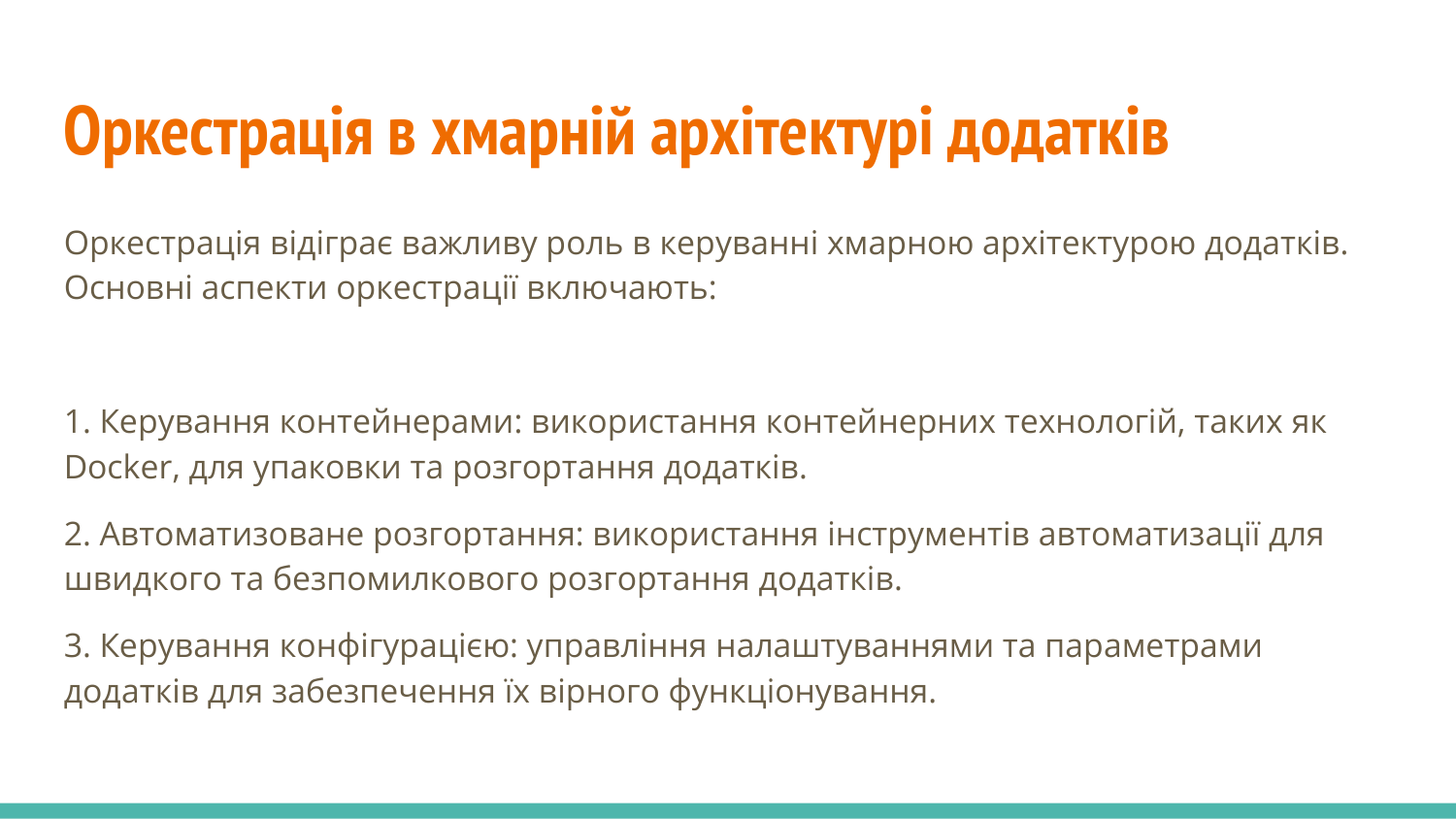

Оркестрація в хмарній архітектурі додатків
Оркестрація відіграє важливу роль в керуванні хмарною архітектурою додатків. Основні аспекти оркестрації включають:

1. Керування контейнерами: використання контейнерних технологій, таких як Docker, для упаковки та розгортання додатків.
2. Автоматизоване розгортання: використання інструментів автоматизації для швидкого та безпомилкового розгортання додатків.
3. Керування конфігурацією: управління налаштуваннями та параметрами додатків для забезпечення їх вірного функціонування.